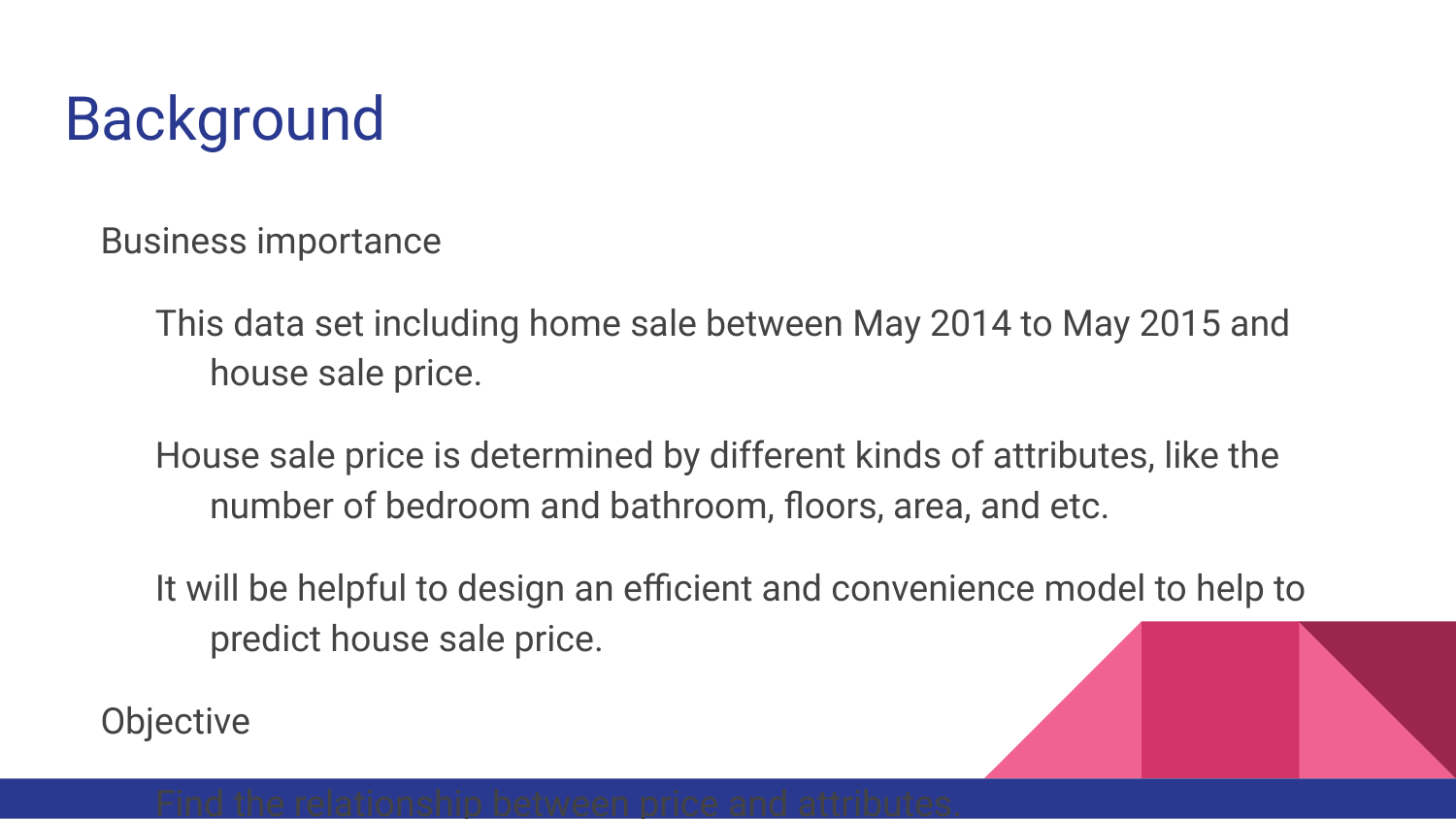

# Background
Business importance
This data set including home sale between May 2014 to May 2015 and house sale price.
House sale price is determined by different kinds of attributes, like the number of bedroom and bathroom, floors, area, and etc.
It will be helpful to design an efficient and convenience model to help to predict house sale price.
Objective
Find the relationship between price and attributes.